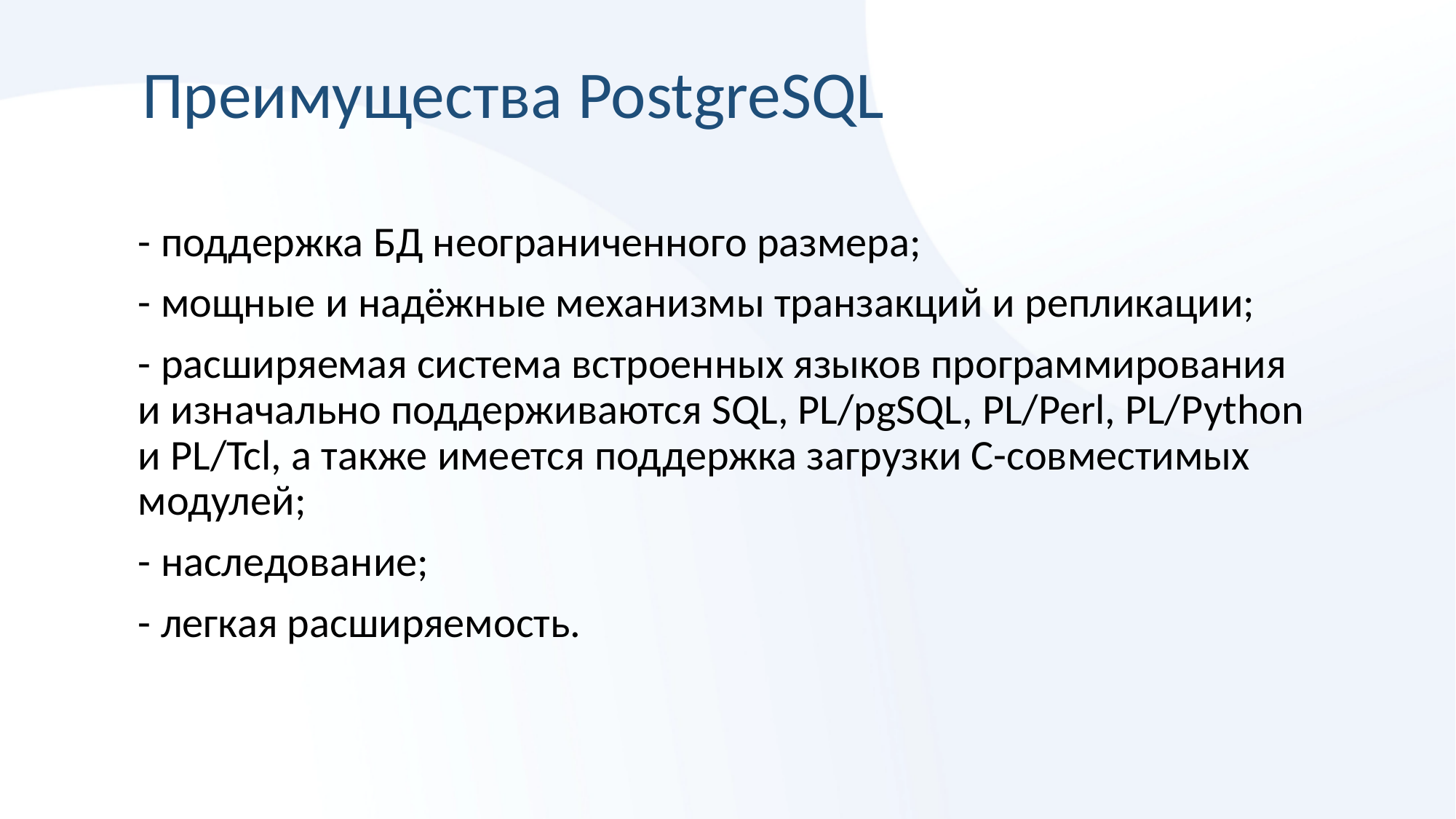

# Преимущества PostgreSQL
- поддержка БД неограниченного размера;
- мощные и надёжные механизмы транзакций и репликации;
- расширяемая система встроенных языков программирования и изначально поддерживаются SQL, PL/pgSQL, PL/Perl, PL/Python и PL/Tcl, а также имеется поддержка загрузки C-совместимых модулей;
- наследование;
- легкая расширяемость.